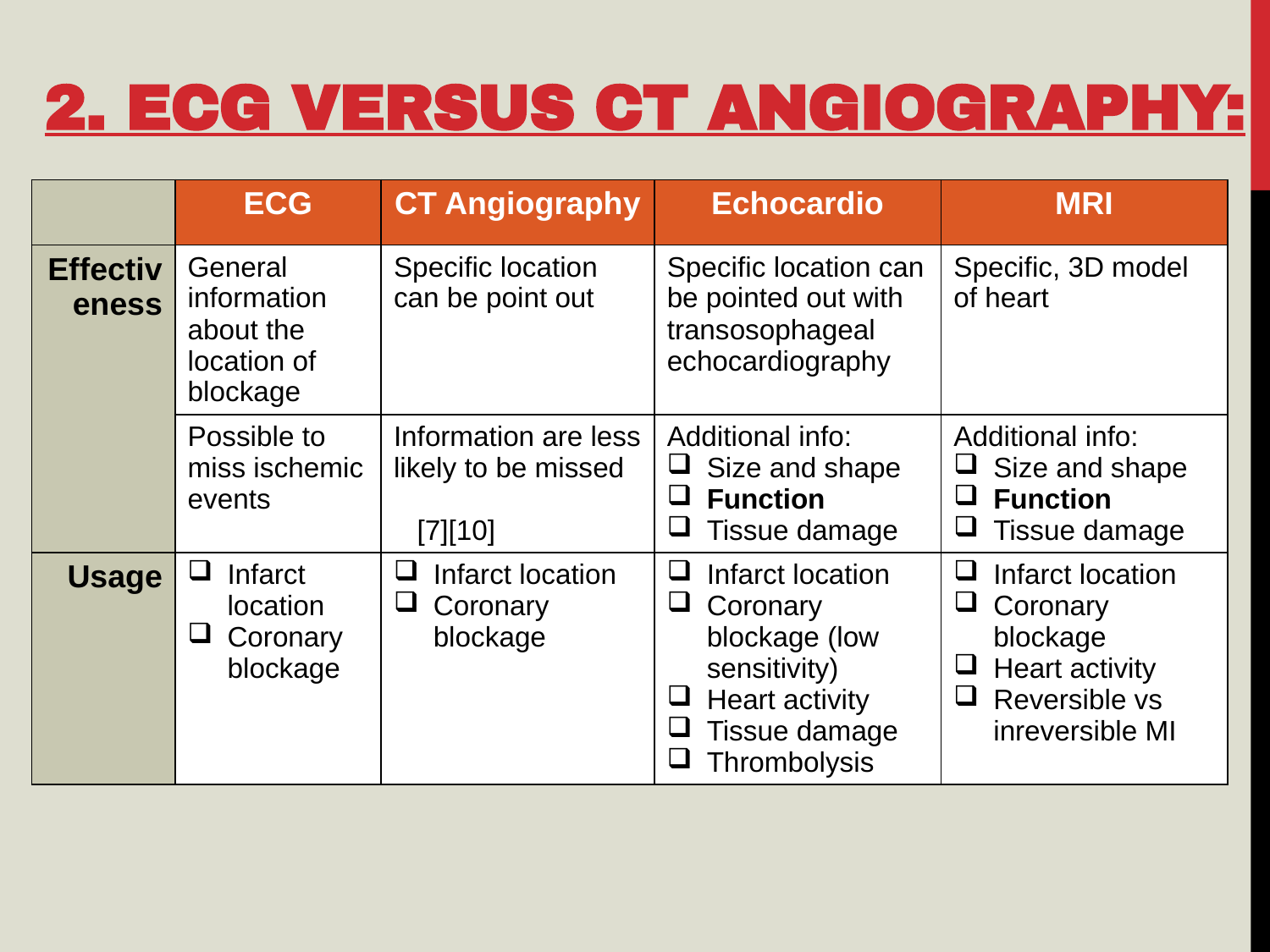

# 2. Ecg versus ct angiography:
|  | ECG | CT Angiography | Echocardio | MRI |
| --- | --- | --- | --- | --- |
| Effectiveness | General information about the location of blockage | Specific location can be point out | Specific location can be pointed out with transosophageal echocardiography | Specific, 3D model of heart |
|  | Possible to miss ischemic events | Information are less likely to be missed [7][10] | Additional info: Size and shape Function Tissue damage | Additional info: Size and shape Function Tissue damage |
| Usage | Infarct location Coronary blockage | Infarct location Coronary blockage | Infarct location Coronary blockage (low sensitivity) Heart activity Tissue damage Thrombolysis | Infarct location Coronary blockage Heart activity Reversible vs inreversible MI |